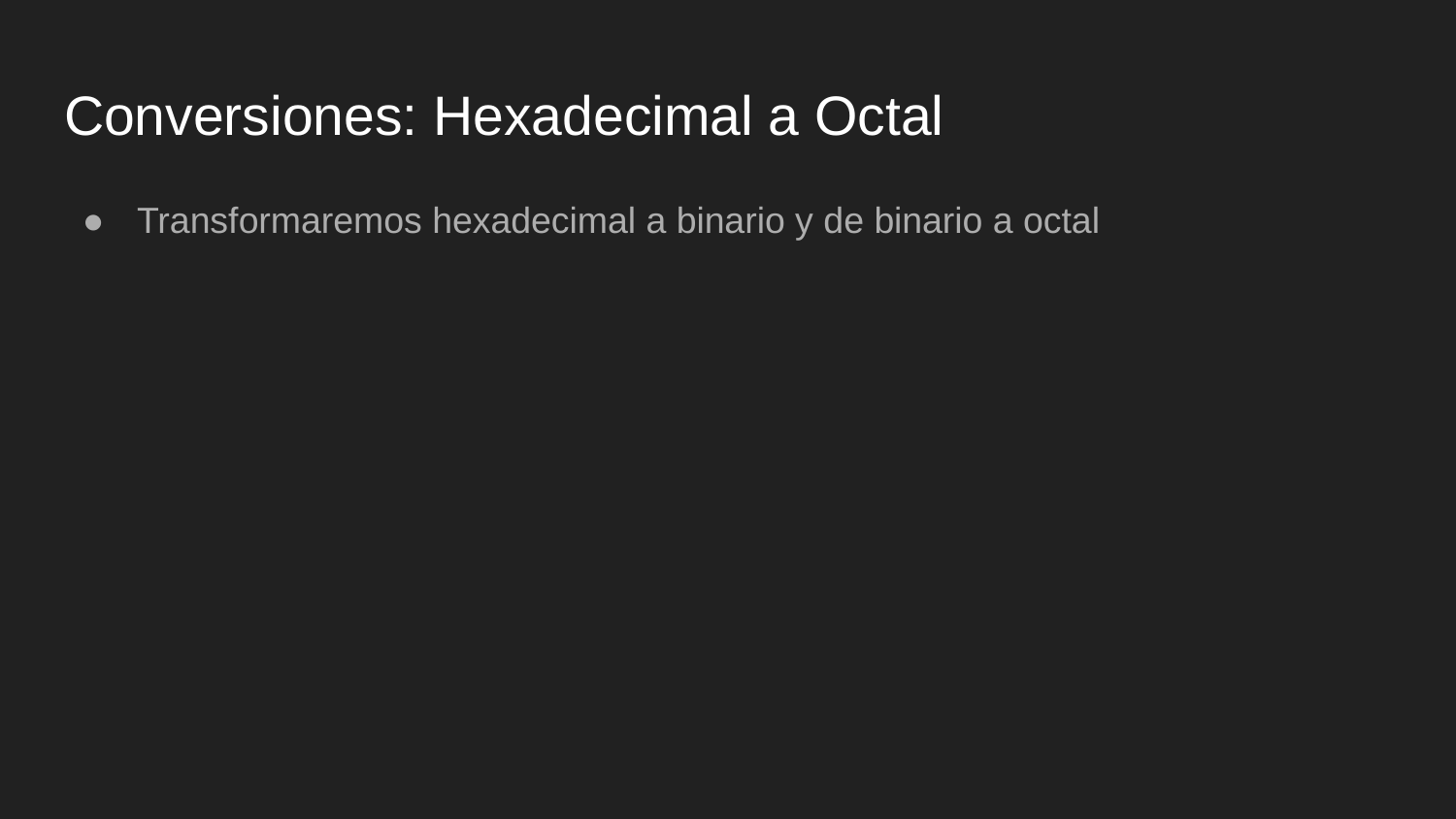

# Conversiones: Hexadecimal a Octal
Transformaremos hexadecimal a binario y de binario a octal